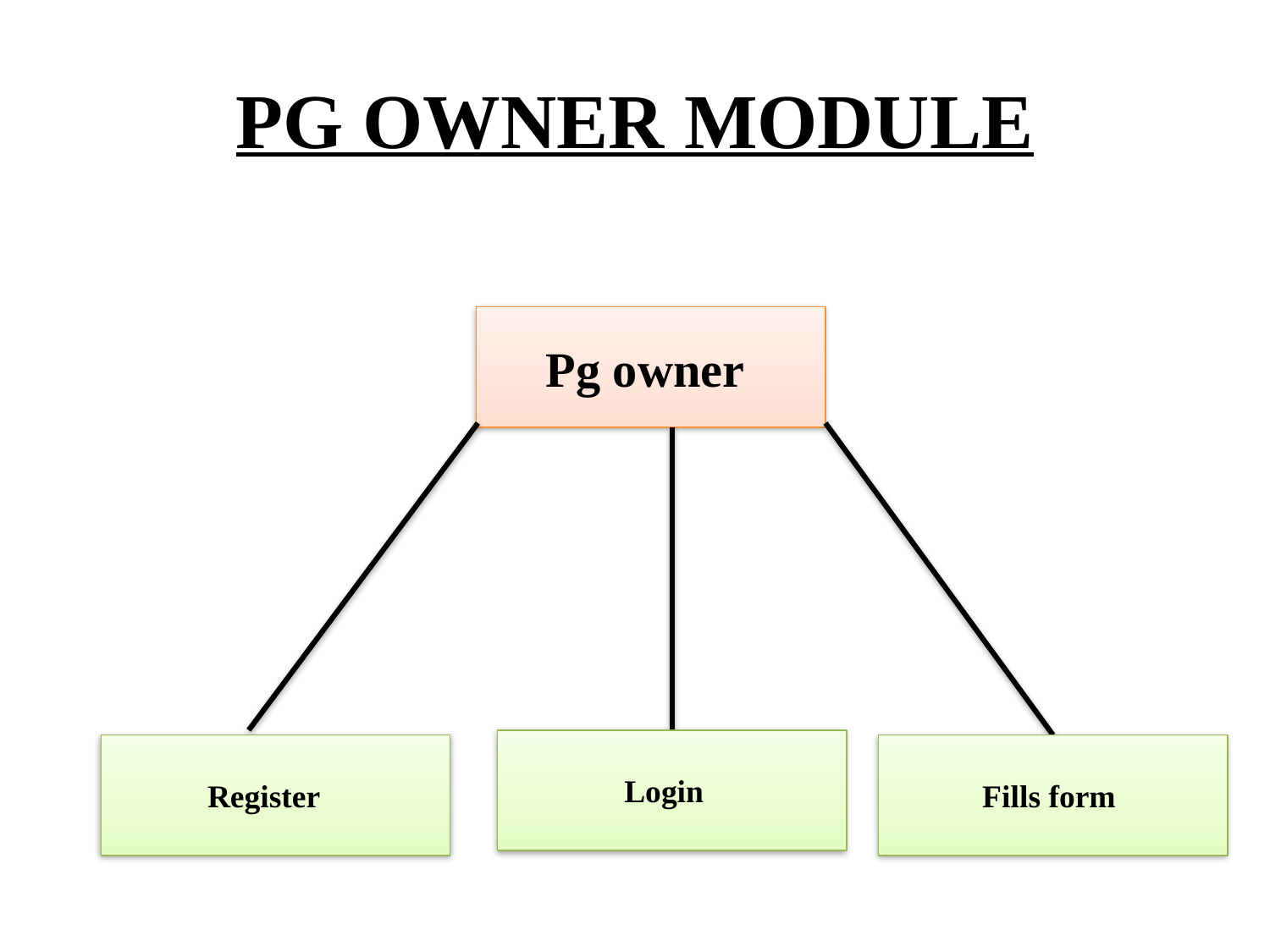

# PG OWNER MODULE
Pg owner
Login
Fills form
Register